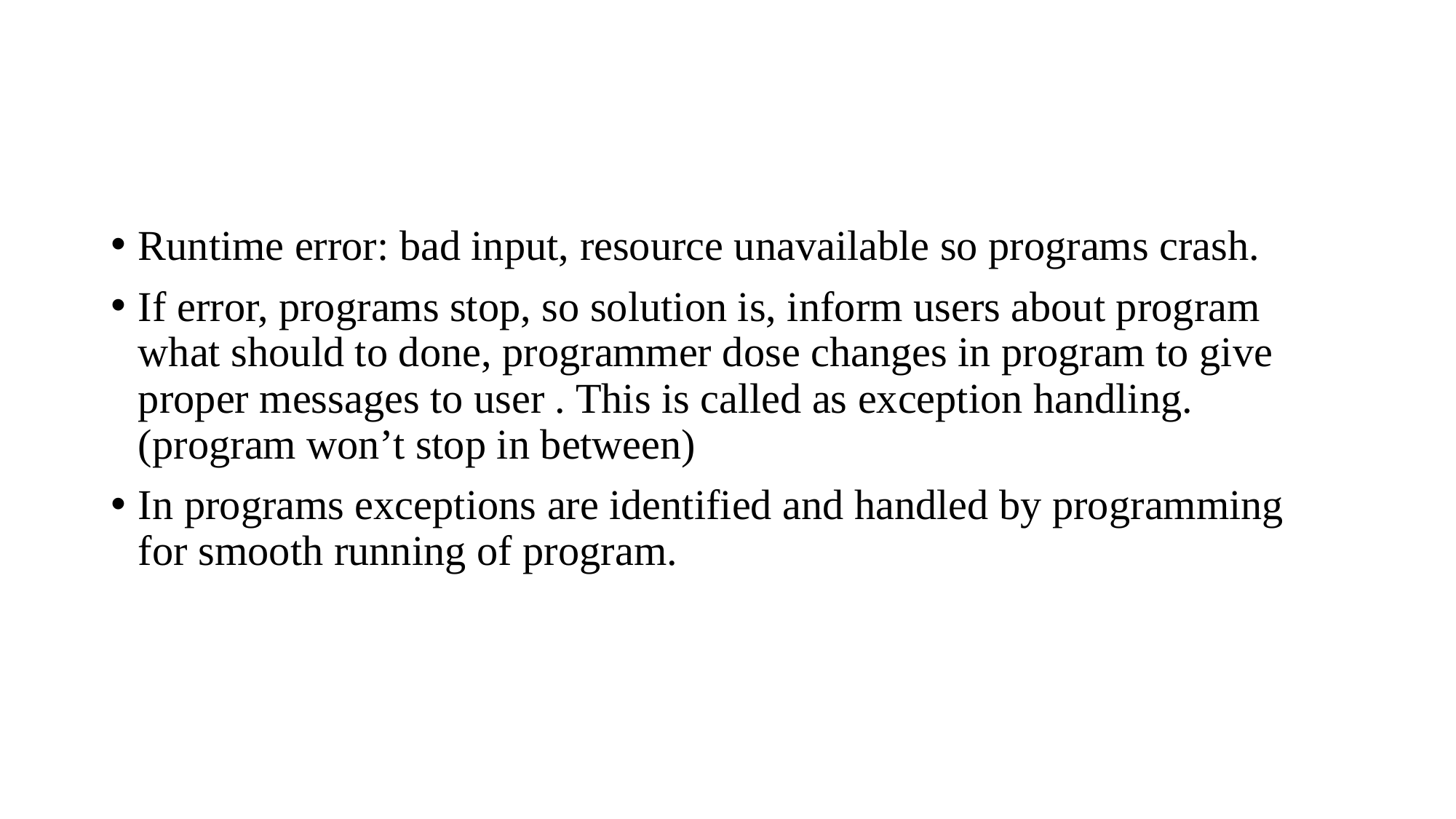

Runtime error: bad input, resource unavailable so programs crash.
If error, programs stop, so solution is, inform users about program what should to done, programmer dose changes in program to give proper messages to user . This is called as exception handling.(program won’t stop in between)
In programs exceptions are identified and handled by programming for smooth running of program.